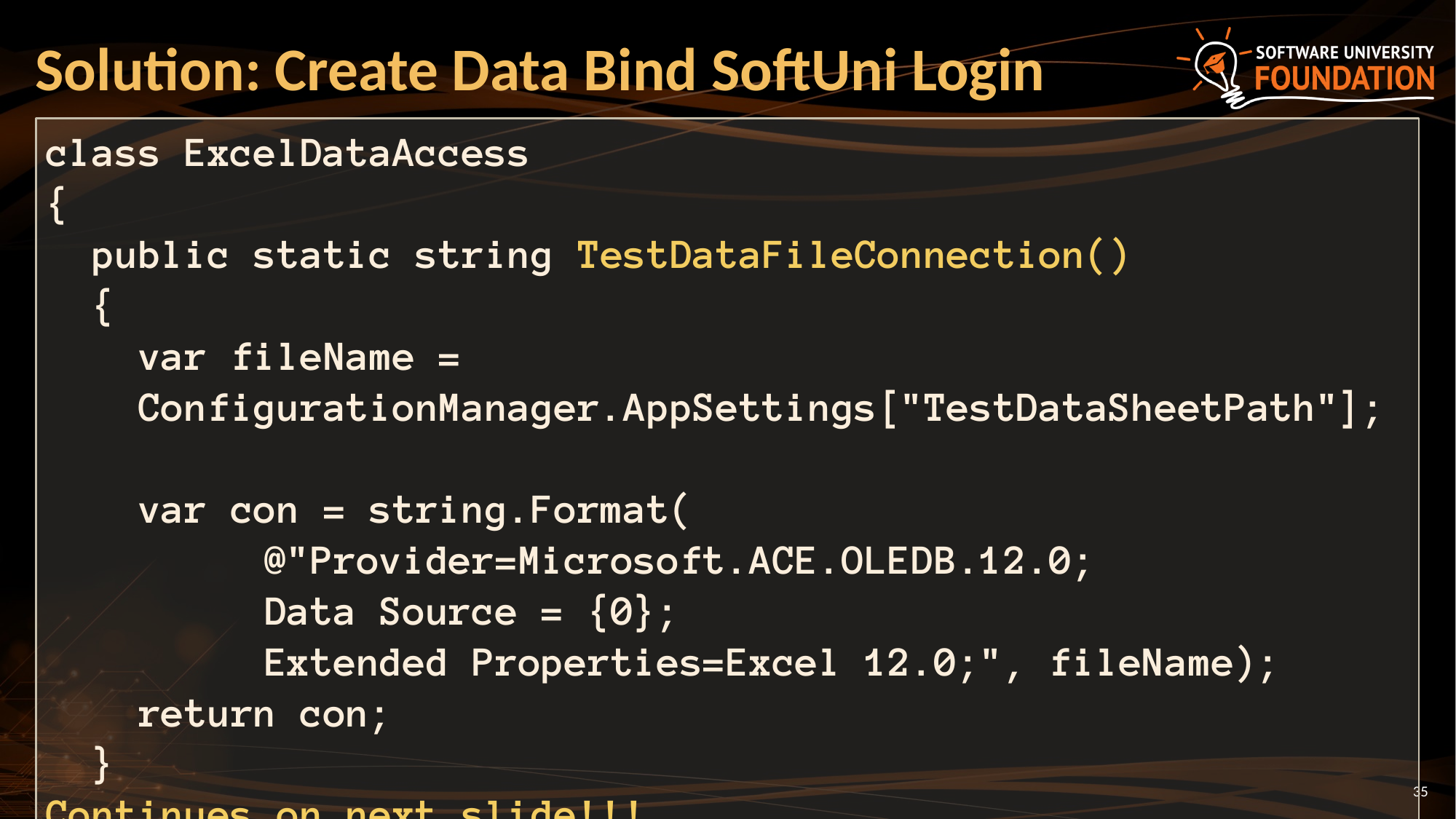

# Solution: Create Data Bind SoftUni Login
class ExcelDataAccess
{
  public static string TestDataFileConnection()
  {
    var fileName =
    ConfigurationManager.AppSettings["TestDataSheetPath"];
    var con = string.Format(
		@"Provider=Microsoft.ACE.OLEDB.12.0;
		Data Source = {0};
		Extended Properties=Excel 12.0;", fileName);
    return con;
  }
Continues on next slide!!!

35